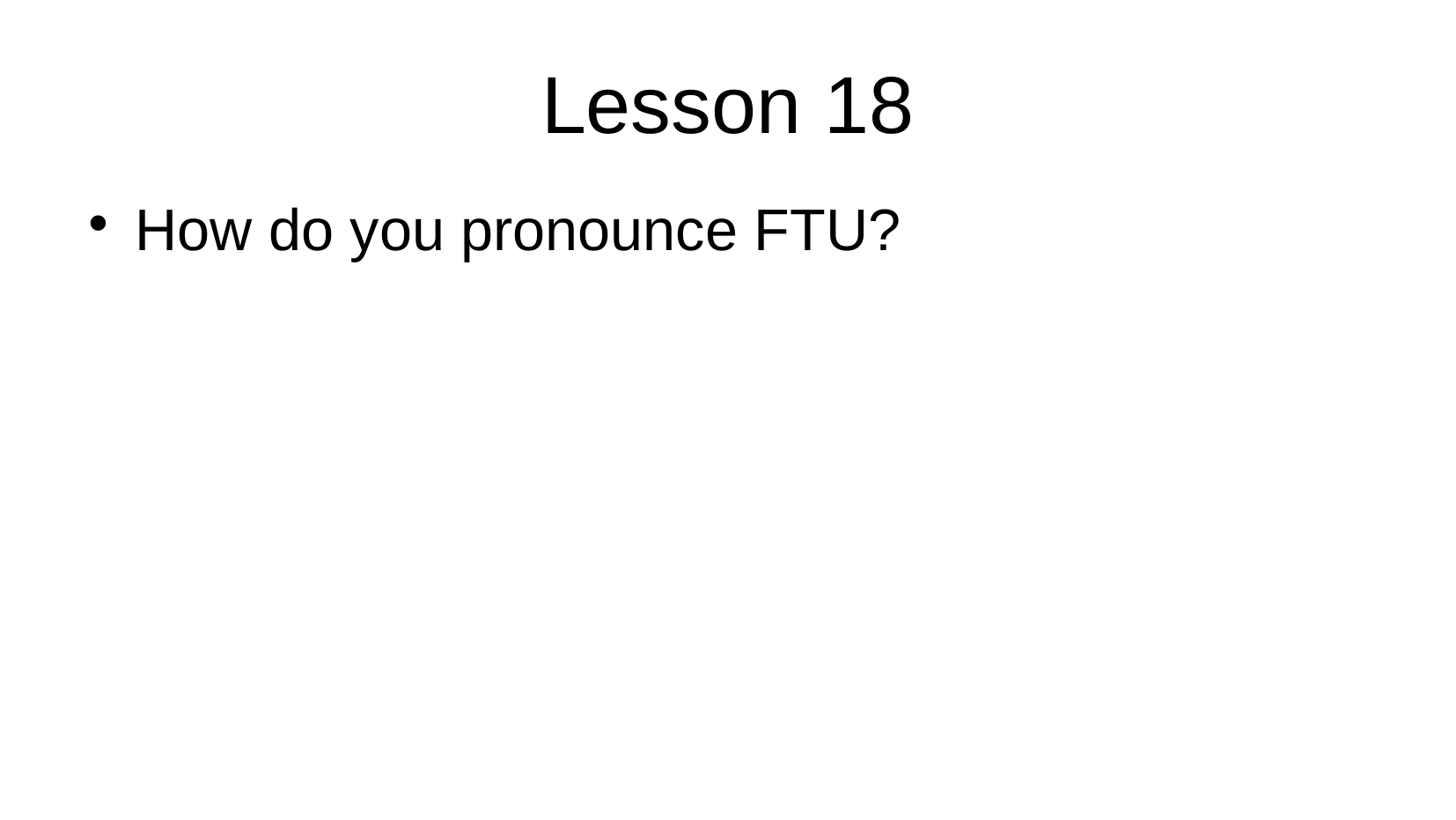

Lesson 18
How do you pronounce FTU?